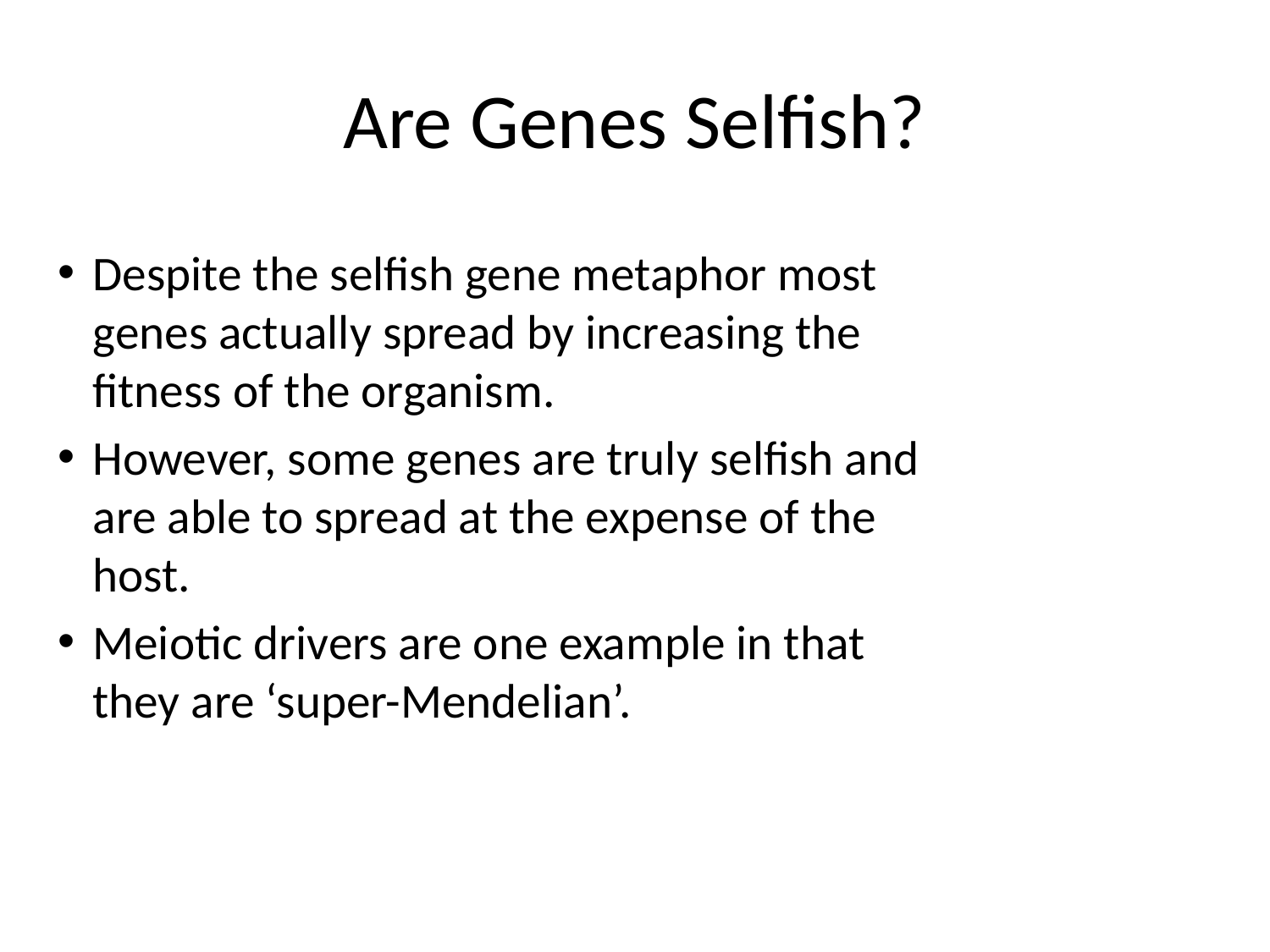

# Are Genes Selfish?
Despite the selfish gene metaphor most genes actually spread by increasing the fitness of the organism.
However, some genes are truly selfish and are able to spread at the expense of the host.
Meiotic drivers are one example in that they are ‘super-Mendelian’.